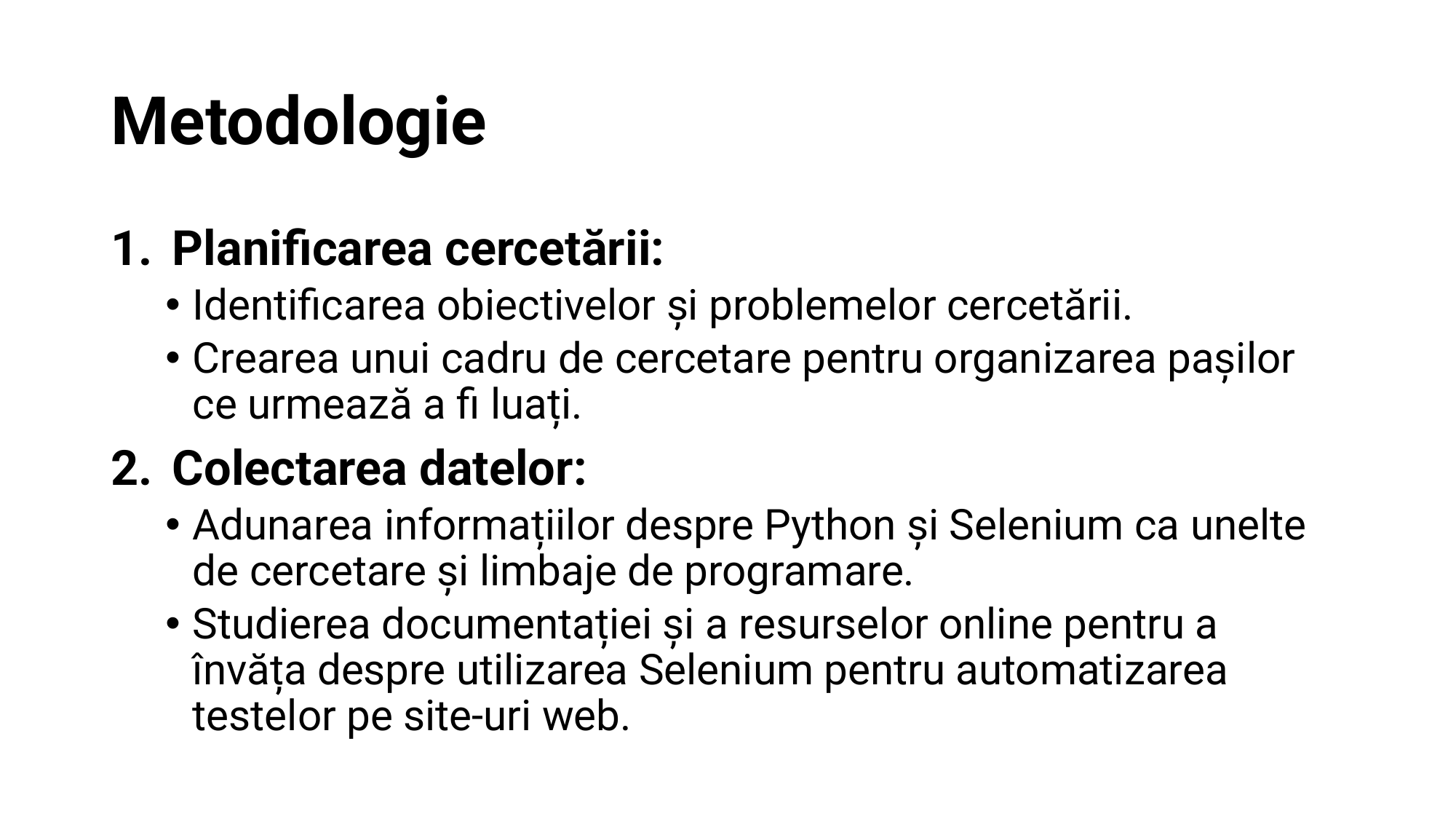

# Metodologie
Planificarea cercetării:
Identificarea obiectivelor și problemelor cercetării.
Crearea unui cadru de cercetare pentru organizarea pașilor ce urmează a fi luați.
Colectarea datelor:
Adunarea informațiilor despre Python și Selenium ca unelte de cercetare și limbaje de programare.
Studierea documentației și a resurselor online pentru a învăța despre utilizarea Selenium pentru automatizarea testelor pe site-uri web.